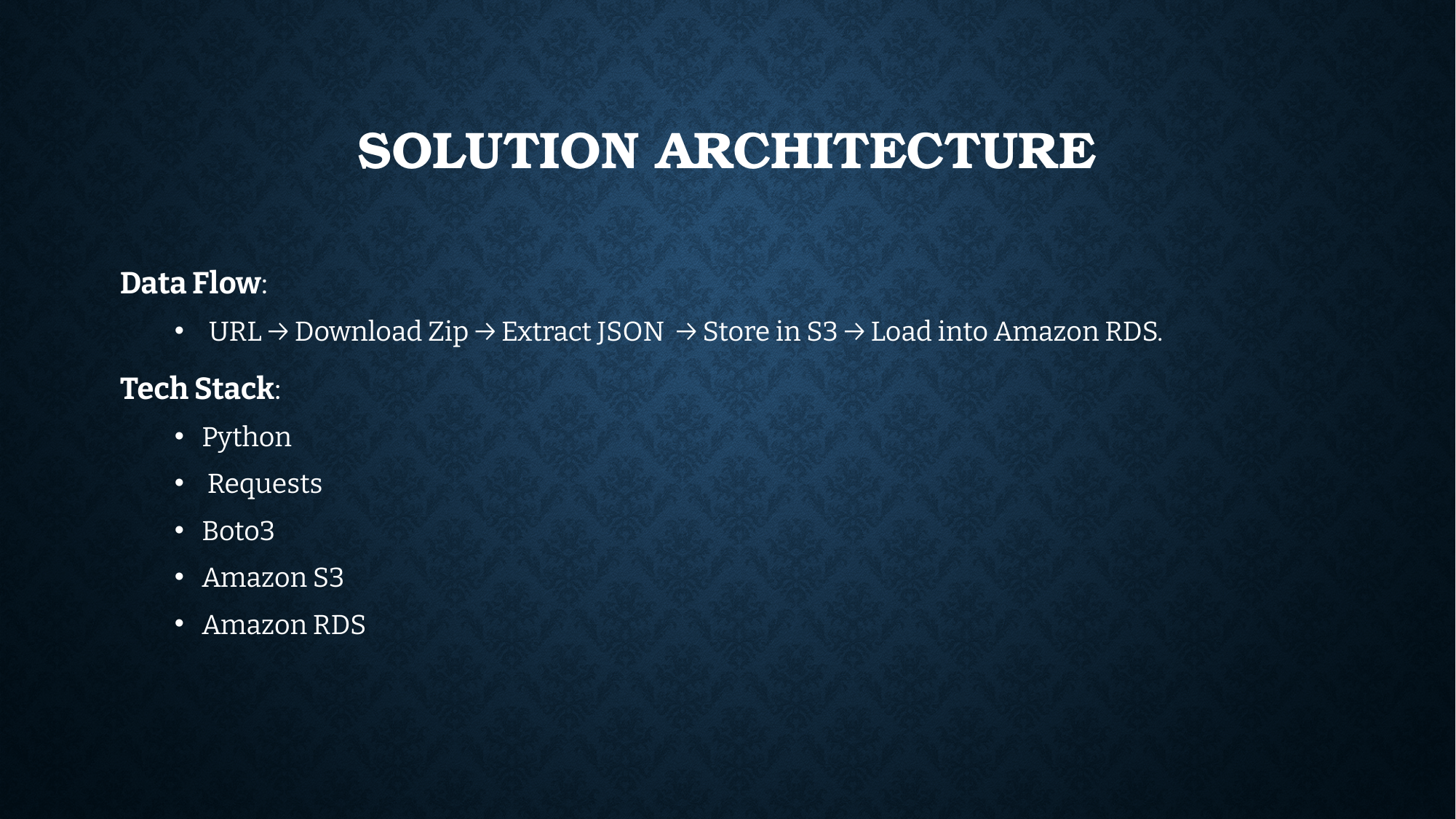

# Solution Architecture
Data Flow:
URL → Download Zip → Extract JSON  → Store in S3 → Load into Amazon RDS.
Tech Stack:
Python
 Requests
Boto3
Amazon S3
Amazon RDS